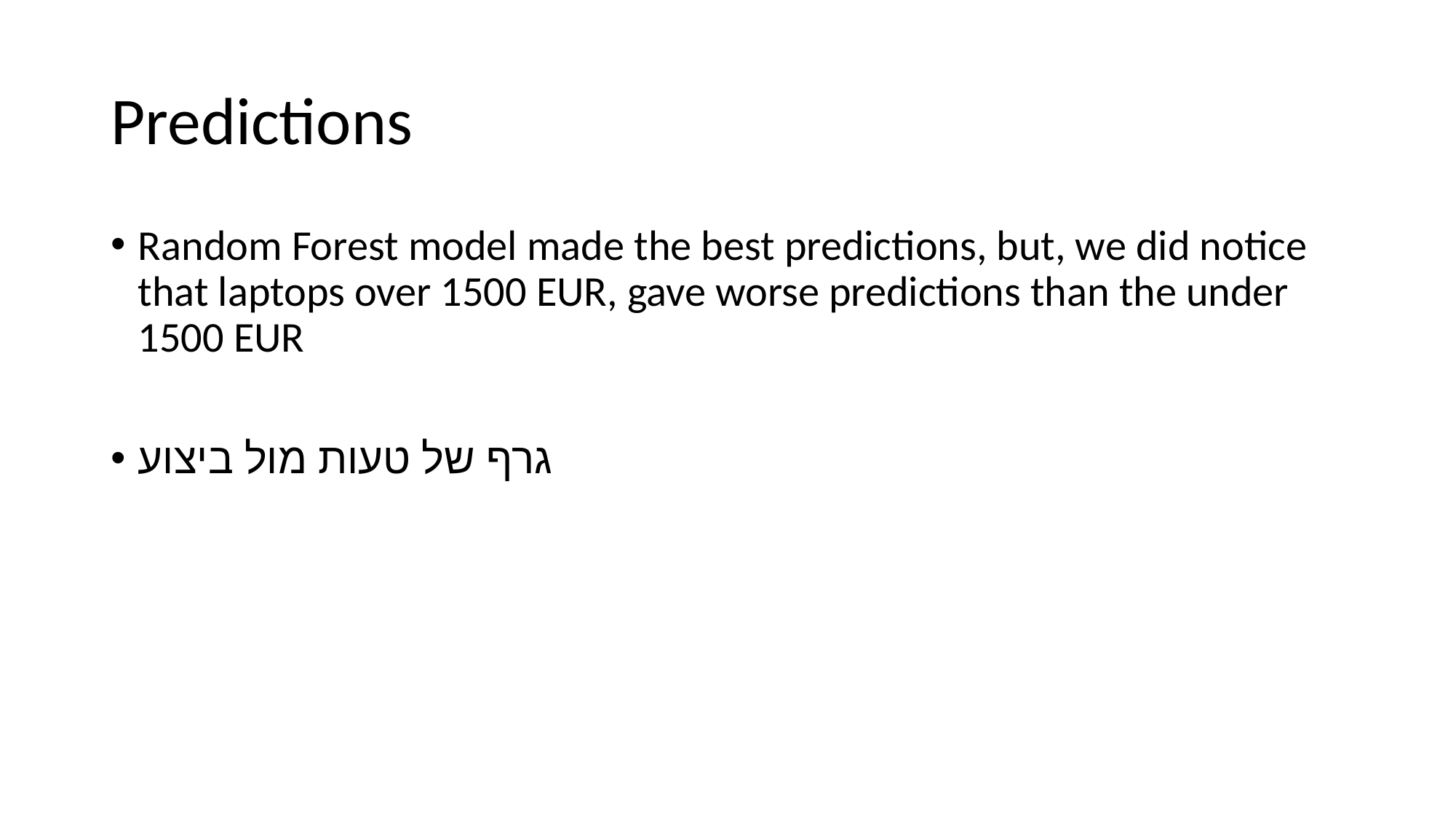

# Predictions
Random Forest model made the best predictions, but, we did notice that laptops over 1500 EUR, gave worse predictions than the under 1500 EUR

גרף של טעות מול ביצוע